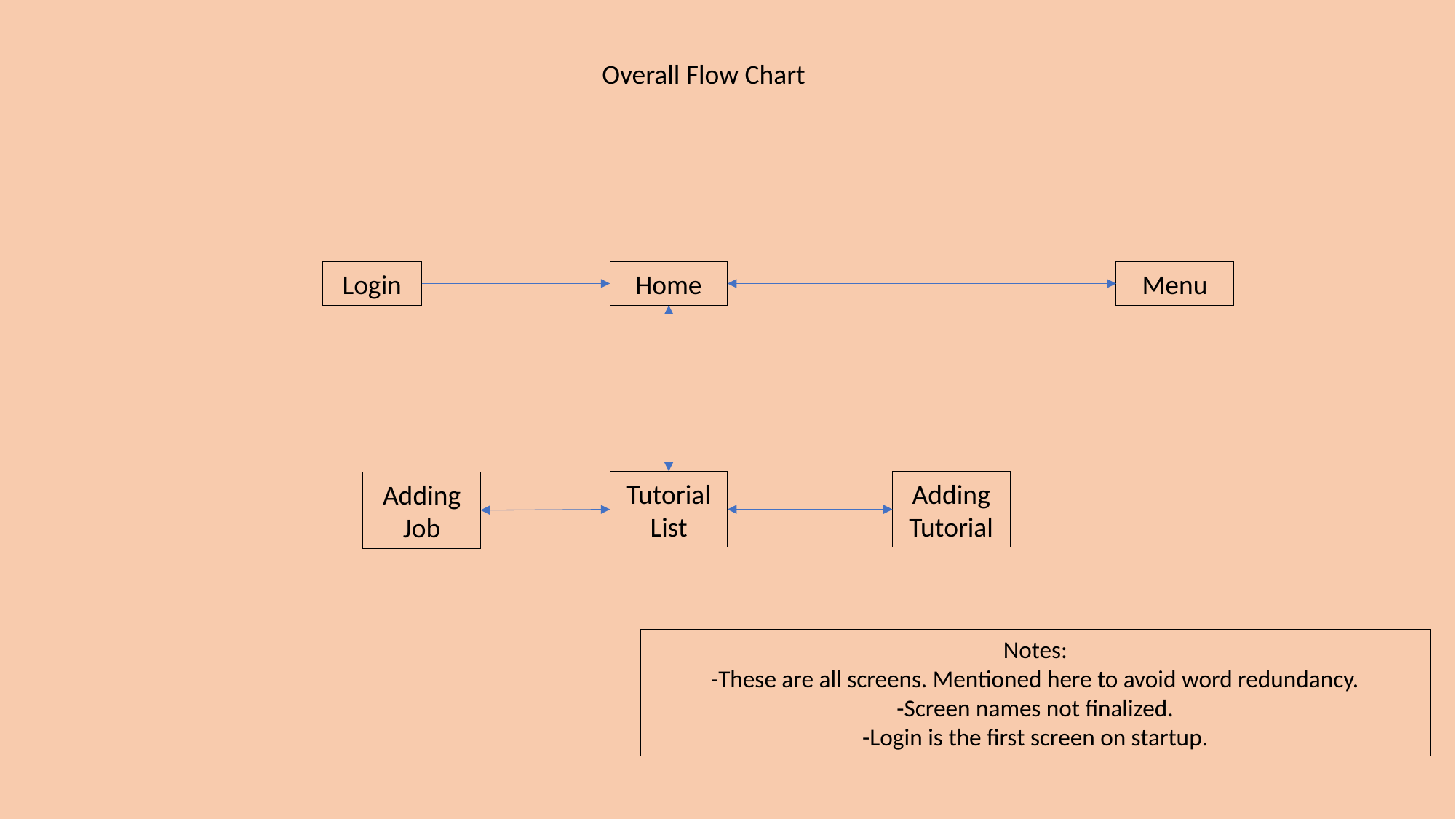

Overall Flow Chart
Home
Menu
Login
Adding Tutorial
Tutorial List
Adding Job
Notes:
-These are all screens. Mentioned here to avoid word redundancy.
-Screen names not finalized.
-Login is the first screen on startup.